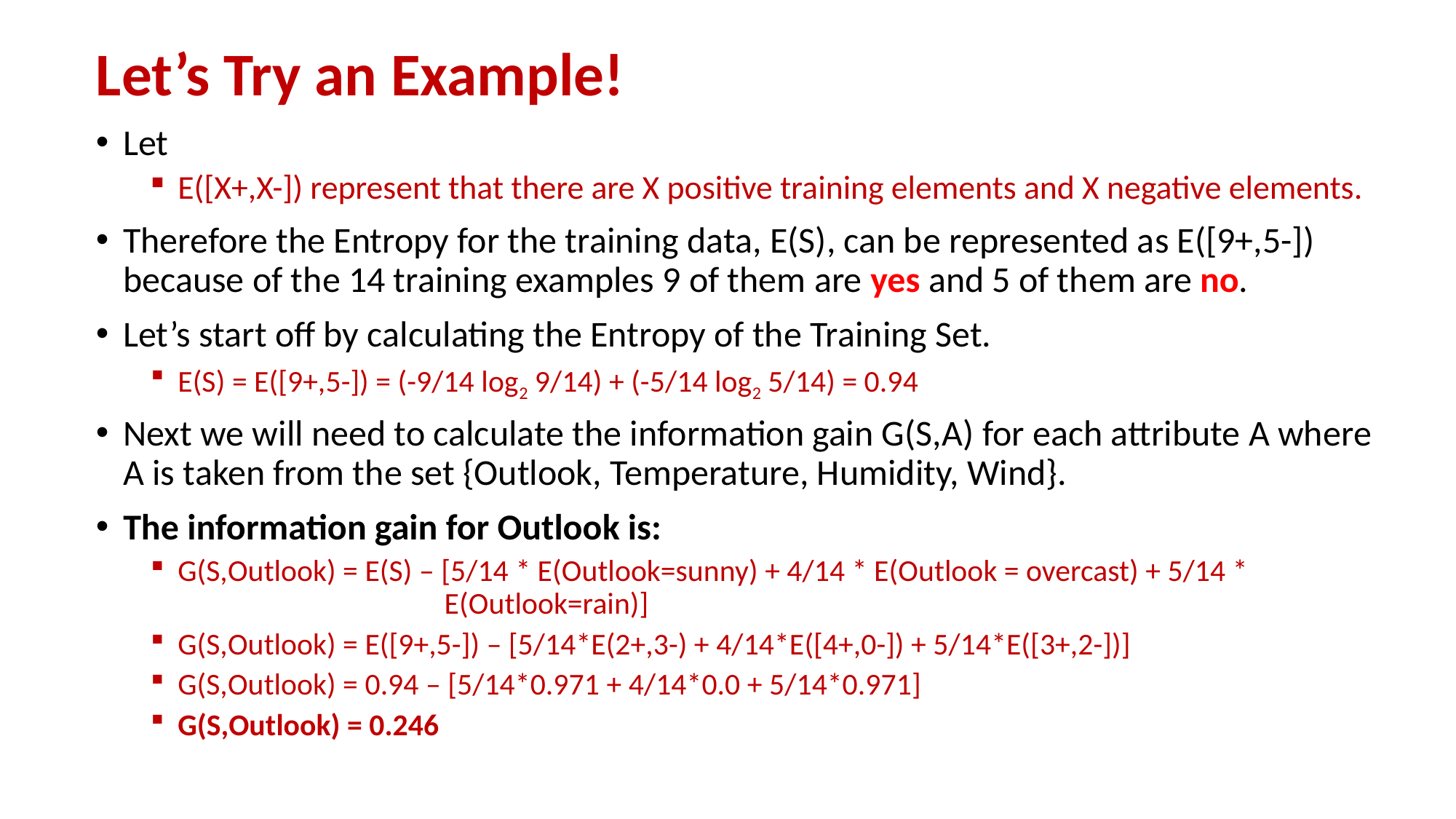

Let’s Try an Example!
Let
E([X+,X-]) represent that there are X positive training elements and X negative elements.
Therefore the Entropy for the training data, E(S), can be represented as E([9+,5-]) because of the 14 training examples 9 of them are yes and 5 of them are no.
Let’s start off by calculating the Entropy of the Training Set.
E(S) = E([9+,5-]) = (-9/14 log2 9/14) + (-5/14 log2 5/14) = 0.94
Next we will need to calculate the information gain G(S,A) for each attribute A where A is taken from the set {Outlook, Temperature, Humidity, Wind}.
The information gain for Outlook is:
G(S,Outlook) = E(S) – [5/14 * E(Outlook=sunny) + 4/14 * E(Outlook = overcast) + 5/14 * 			       E(Outlook=rain)]
G(S,Outlook) = E([9+,5-]) – [5/14*E(2+,3-) + 4/14*E([4+,0-]) + 5/14*E([3+,2-])]
G(S,Outlook) = 0.94 – [5/14*0.971 + 4/14*0.0 + 5/14*0.971]
G(S,Outlook) = 0.246